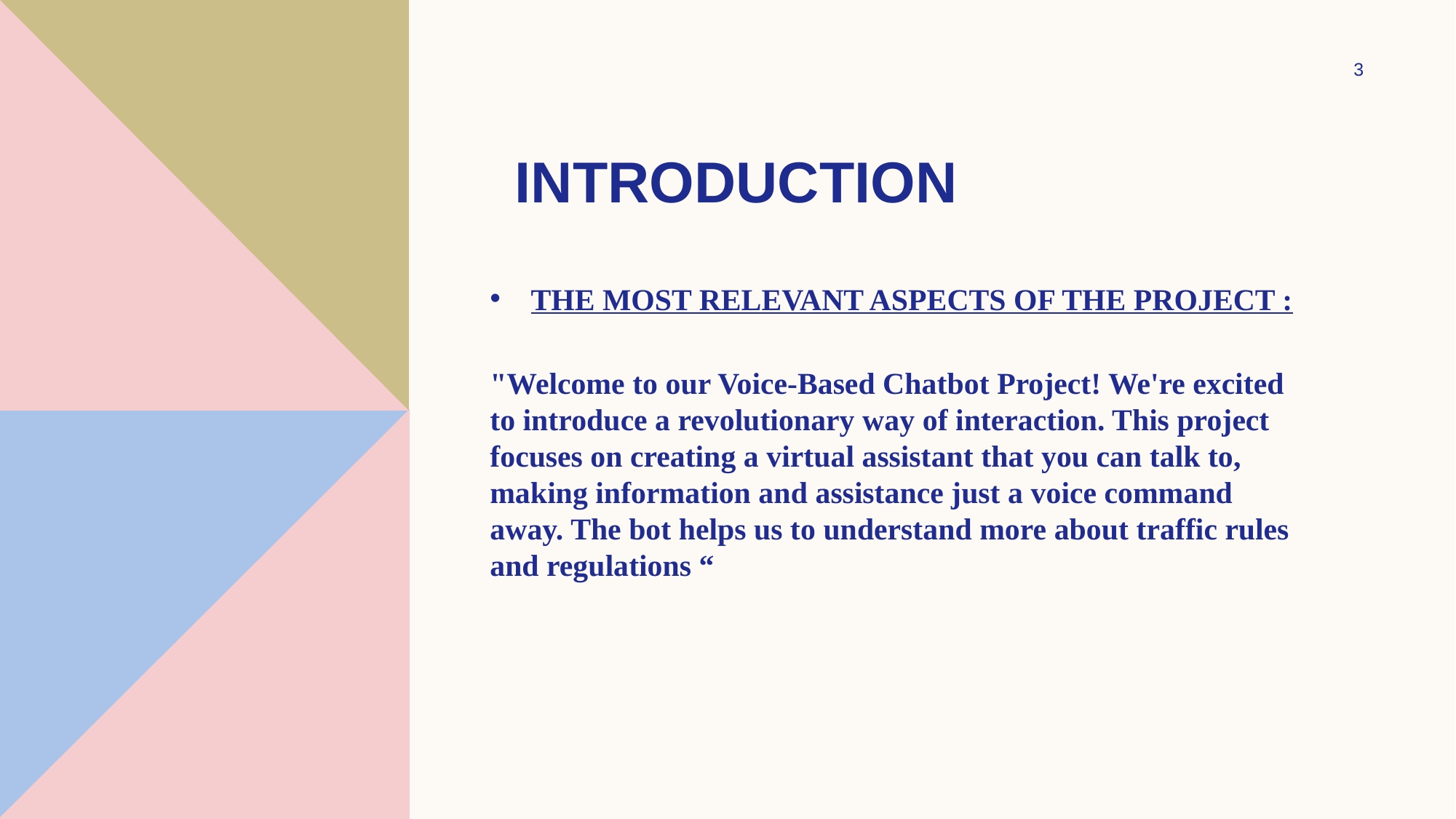

3
# introduction
THE MOST RELEVANT ASPECTS OF THE PROJECT :

"Welcome to our Voice-Based Chatbot Project! We're excited to introduce a revolutionary way of interaction. This project focuses on creating a virtual assistant that you can talk to, making information and assistance just a voice command away. The bot helps us to understand more about traffic rules and regulations “